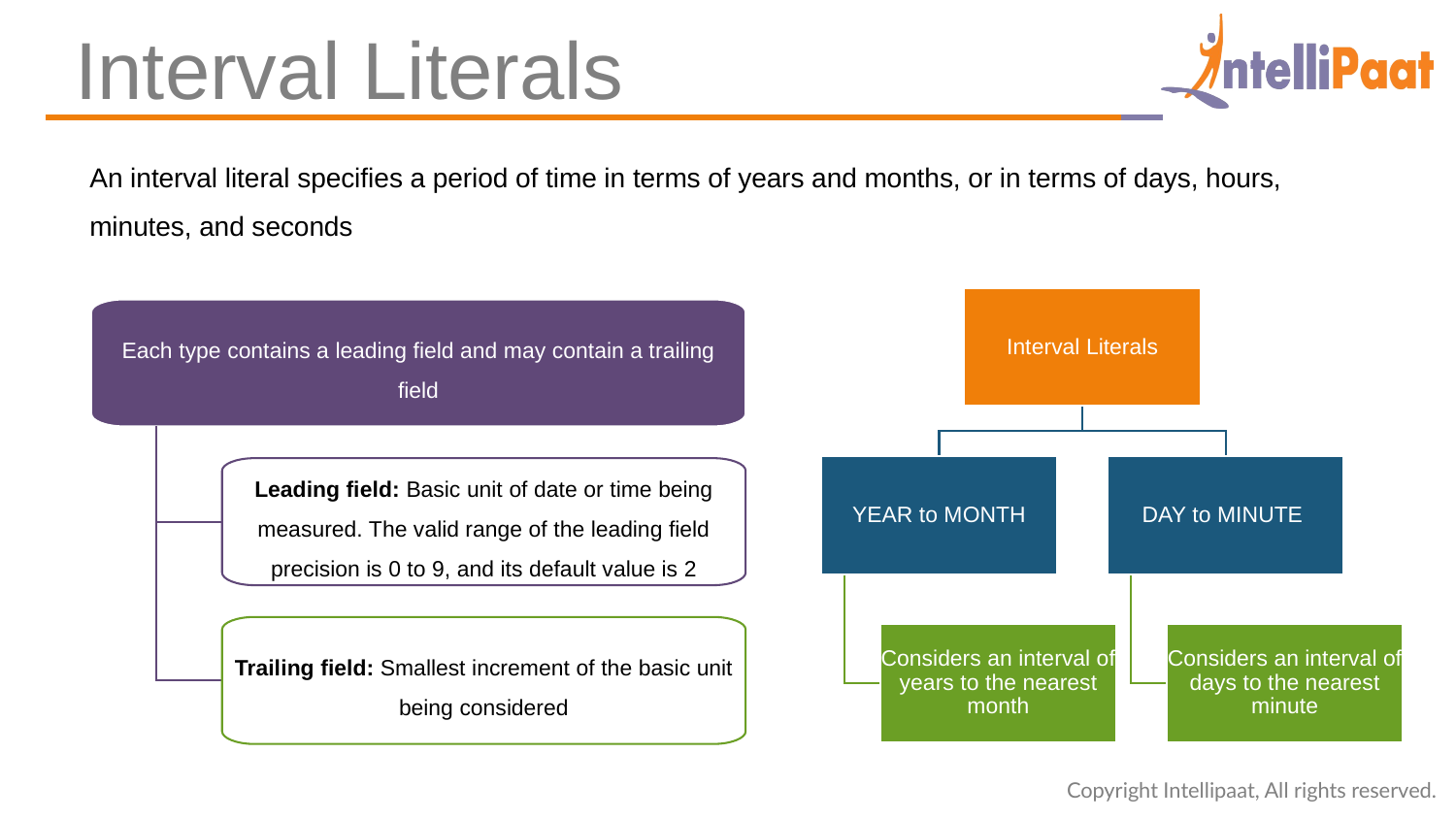

Interval Literals
An interval literal specifies a period of time in terms of years and months, or in terms of days, hours, minutes, and seconds

Interval Literals
YEAR to MONTH
Considers an interval of years to the nearest month
DAY to MINUTE
Considers an interval of days to the nearest minute
Each type contains a leading field and may contain a trailing field

Leading field: Basic unit of date or time being measured. The valid range of the leading field precision is 0 to 9, and its default value is 2
Trailing field: Smallest increment of the basic unit being considered